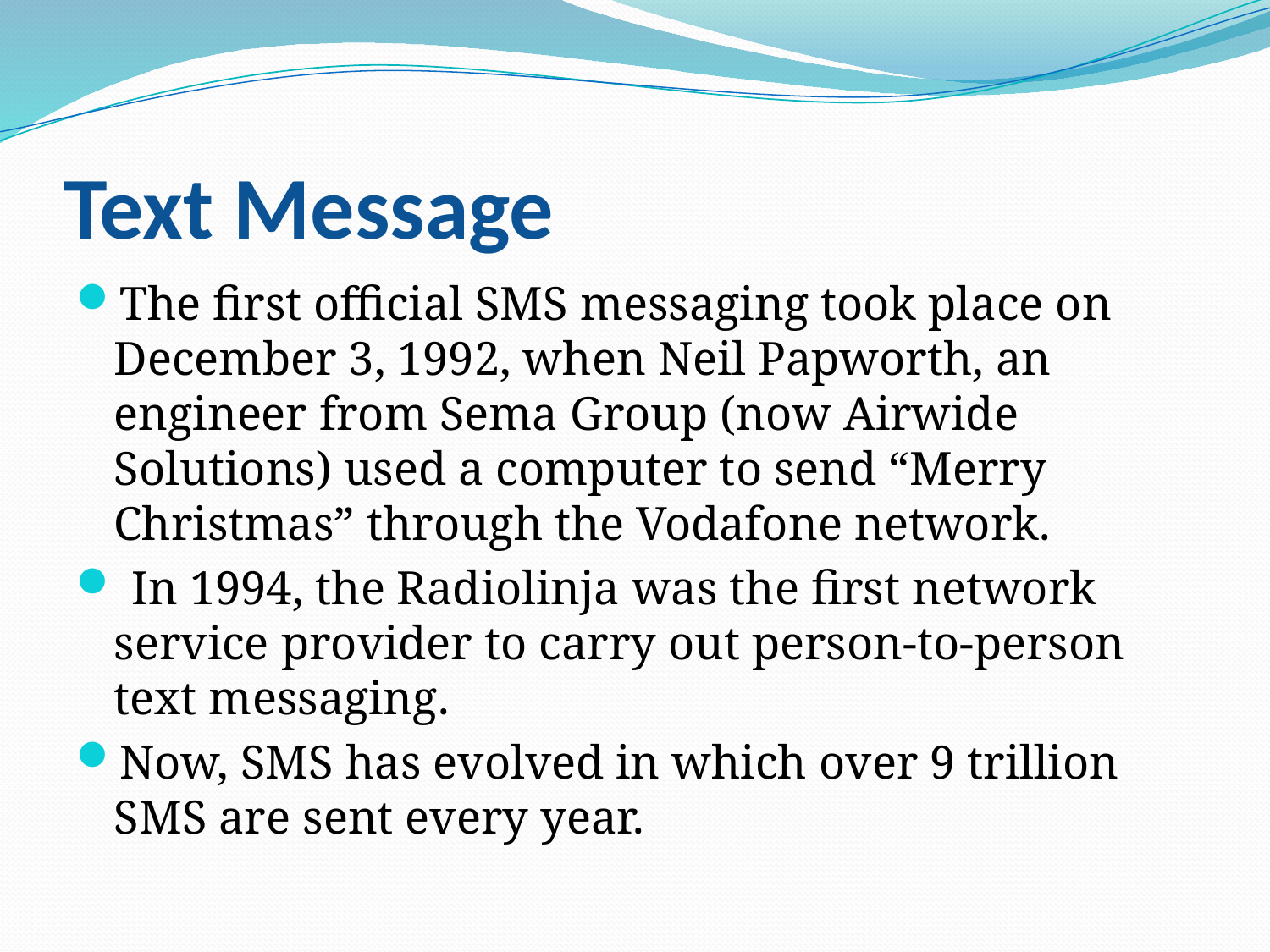

# Text Message
The first official SMS messaging took place on December 3, 1992, when Neil Papworth, an engineer from Sema Group (now Airwide Solutions) used a computer to send “Merry Christmas” through the Vodafone network.
 In 1994, the Radiolinja was the first network service provider to carry out person-to-person text messaging.
Now, SMS has evolved in which over 9 trillion SMS are sent every year.